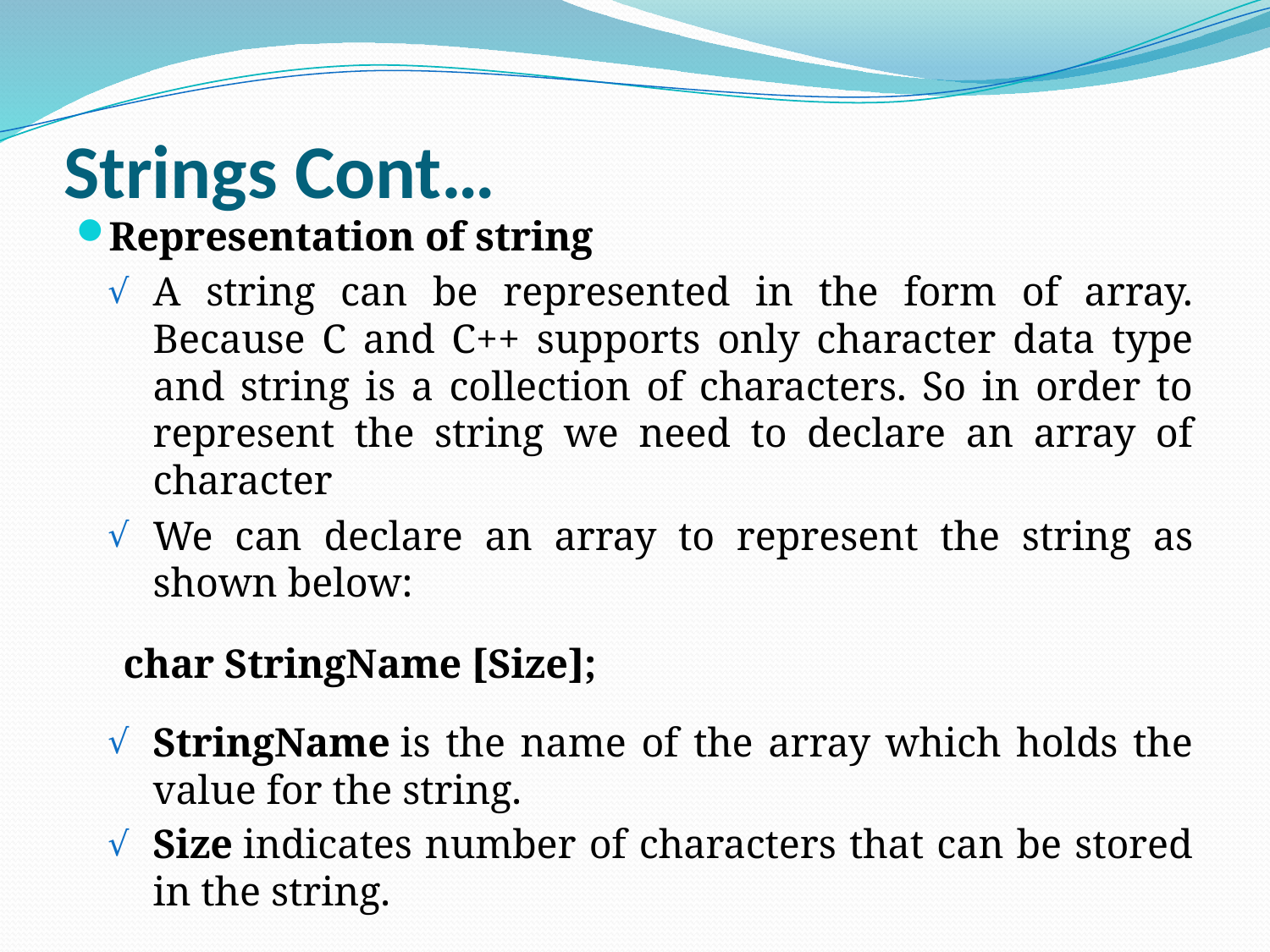

# Strings Cont…
Representation of string
A string can be represented in the form of array. Because C and C++ supports only character data type and string is a collection of characters. So in order to represent the string we need to declare an array of character
We can declare an array to represent the string as shown below:

char StringName [Size];

StringName is the name of the array which holds the value for the string.
Size indicates number of characters that can be stored in the string.